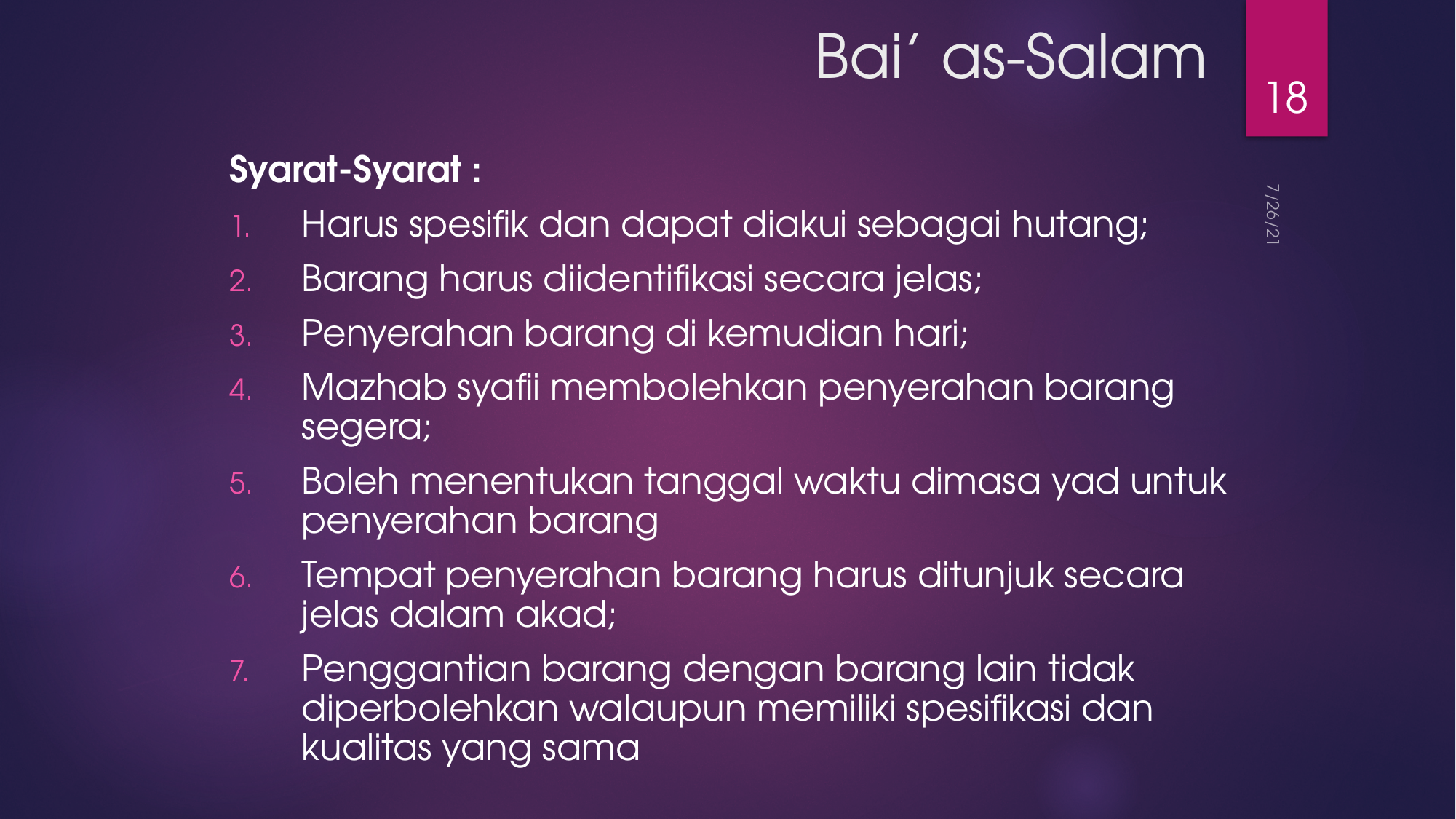

# Bai’ as-Salam
18
Syarat-Syarat :
Harus spesifik dan dapat diakui sebagai hutang;
Barang harus diidentifikasi secara jelas;
Penyerahan barang di kemudian hari;
Mazhab syafii membolehkan penyerahan barang segera;
Boleh menentukan tanggal waktu dimasa yad untuk penyerahan barang
Tempat penyerahan barang harus ditunjuk secara jelas dalam akad;
Penggantian barang dengan barang lain tidak diperbolehkan walaupun memiliki spesifikasi dan kualitas yang sama
7/26/21